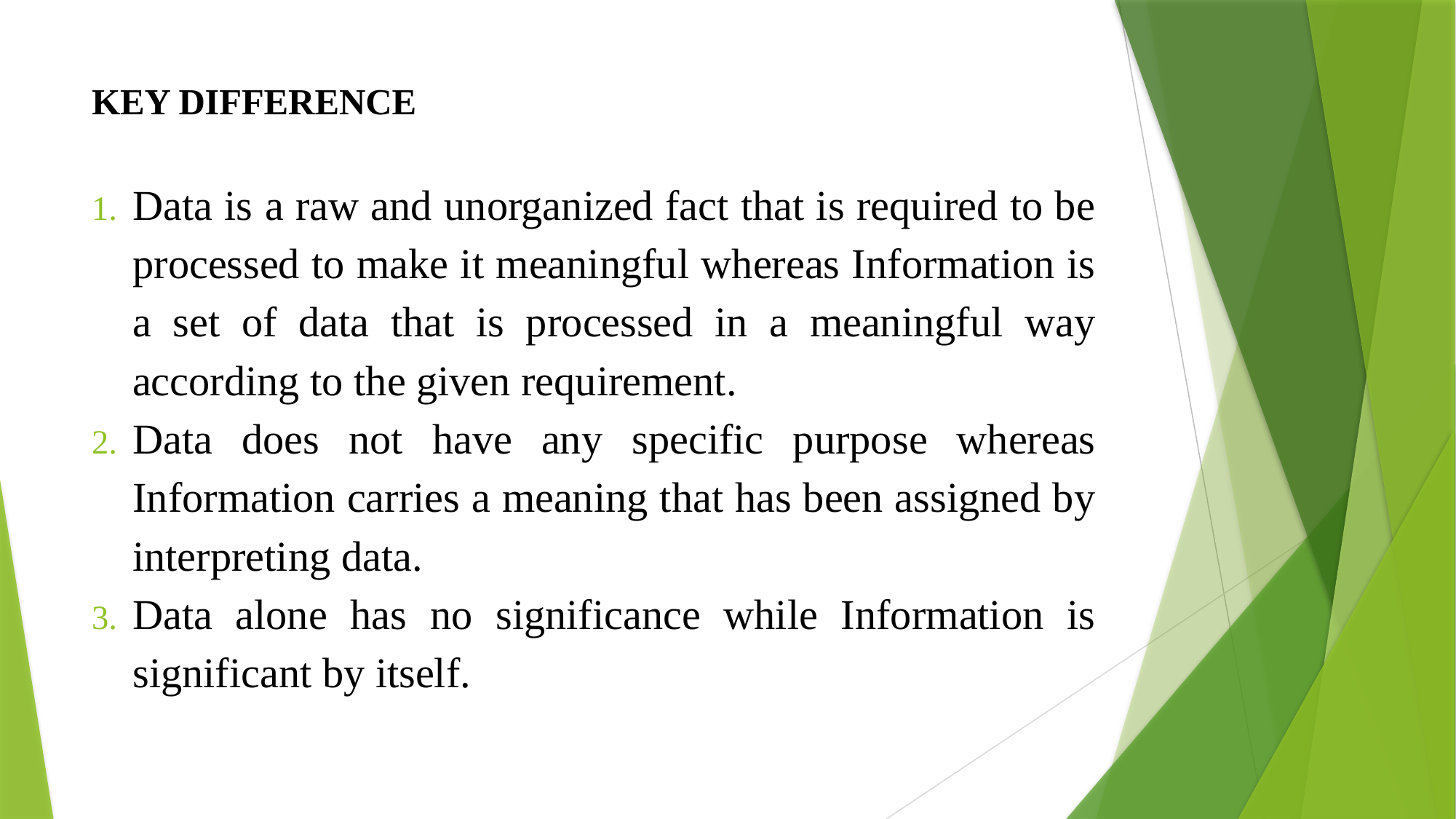

# KEY DIFFERENCE
Data is a raw and unorganized fact that is required to be processed to make it meaningful whereas Information is a set of data that is processed in a meaningful way according to the given requirement.
Data does not have any specific purpose whereas Information carries a meaning that has been assigned by interpreting data.
Data alone has no significance while Information is significant by itself.